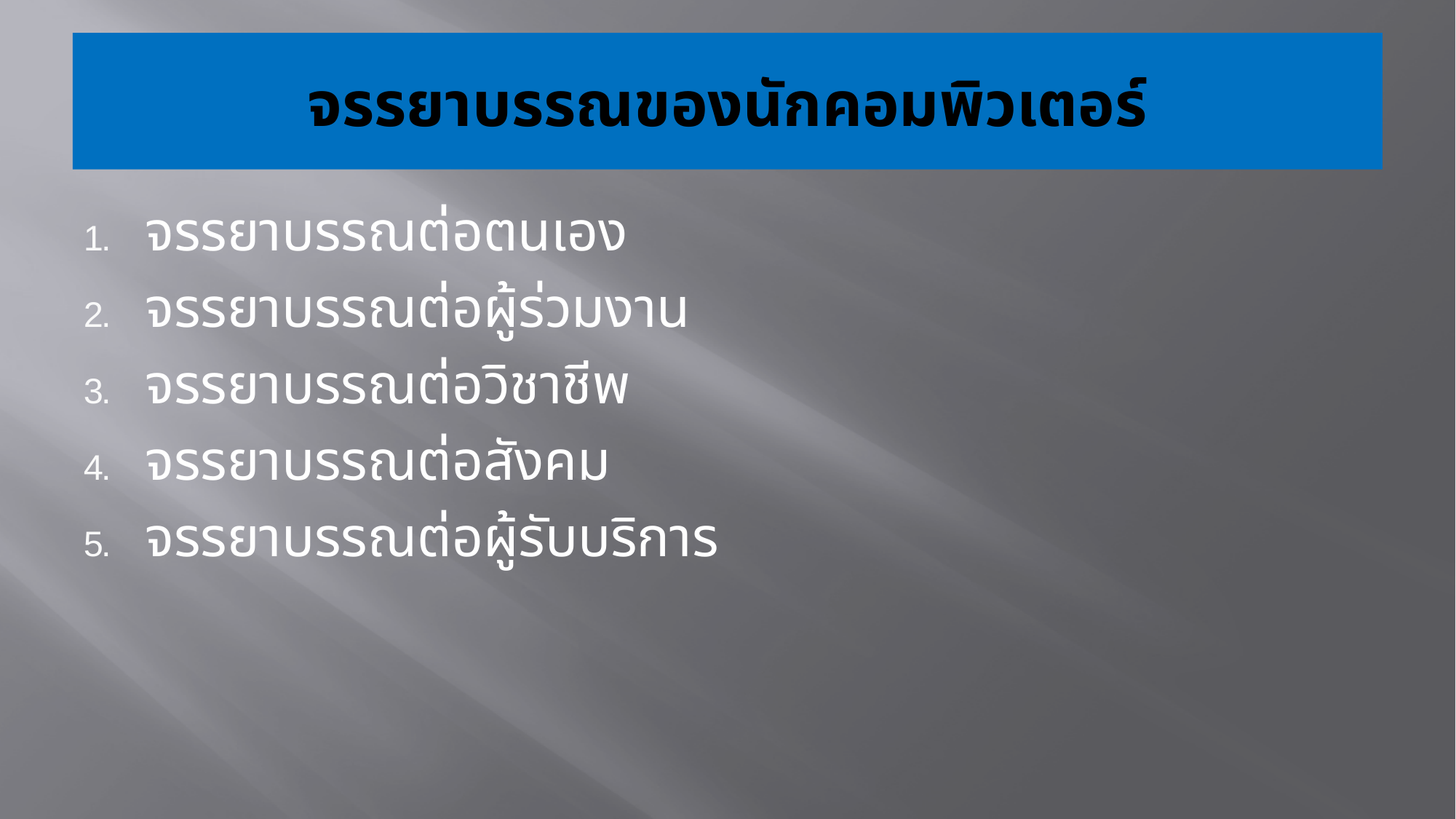

# จรรยาบรรณของนักคอมพิวเตอร์
จรรยาบรรณต่อตนเอง
จรรยาบรรณต่อผู้ร่วมงาน
จรรยาบรรณต่อวิชาชีพ
จรรยาบรรณต่อสังคม
จรรยาบรรณต่อผู้รับบริการ